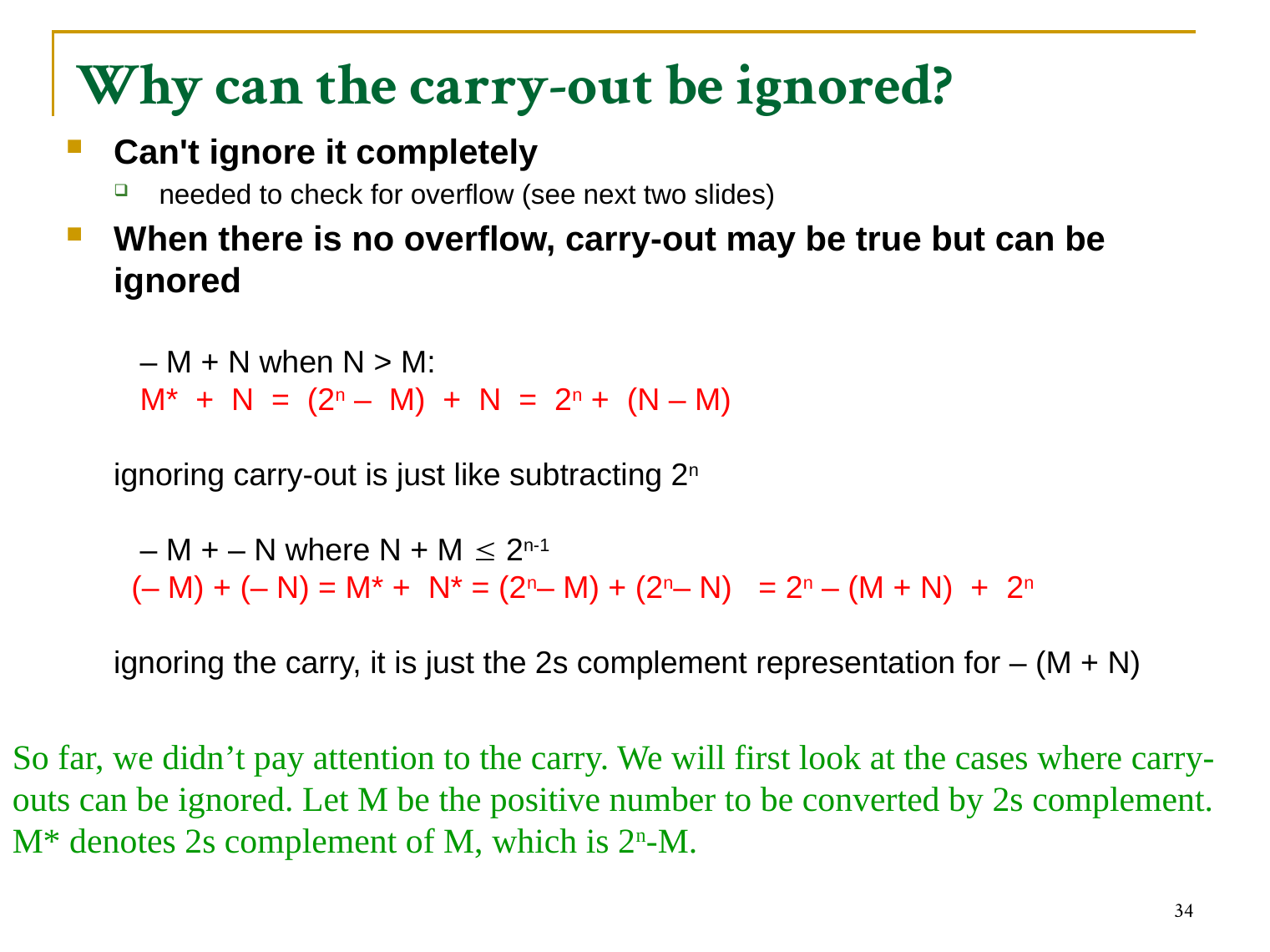

# Why can the carry-out be ignored?
Can't ignore it completely
needed to check for overflow (see next two slides)
When there is no overflow, carry-out may be true but can be ignored
   – M + N when N > M:
   M*  +  N  =  (2n –  M)  +  N  =  2n +  (N – M)
ignoring carry-out is just like subtracting 2n
   – M + – N where N + M ≤ 2n-1
  (– M) + (– N) = M* +  N* = (2n– M) + (2n– N)   = 2n – (M + N)  +  2n
ignoring the carry, it is just the 2s complement representation for – (M + N)
So far, we didn’t pay attention to the carry. We will first look at the cases where carry-outs can be ignored. Let M be the positive number to be converted by 2s complement. M* denotes 2s complement of M, which is 2n-M.
34